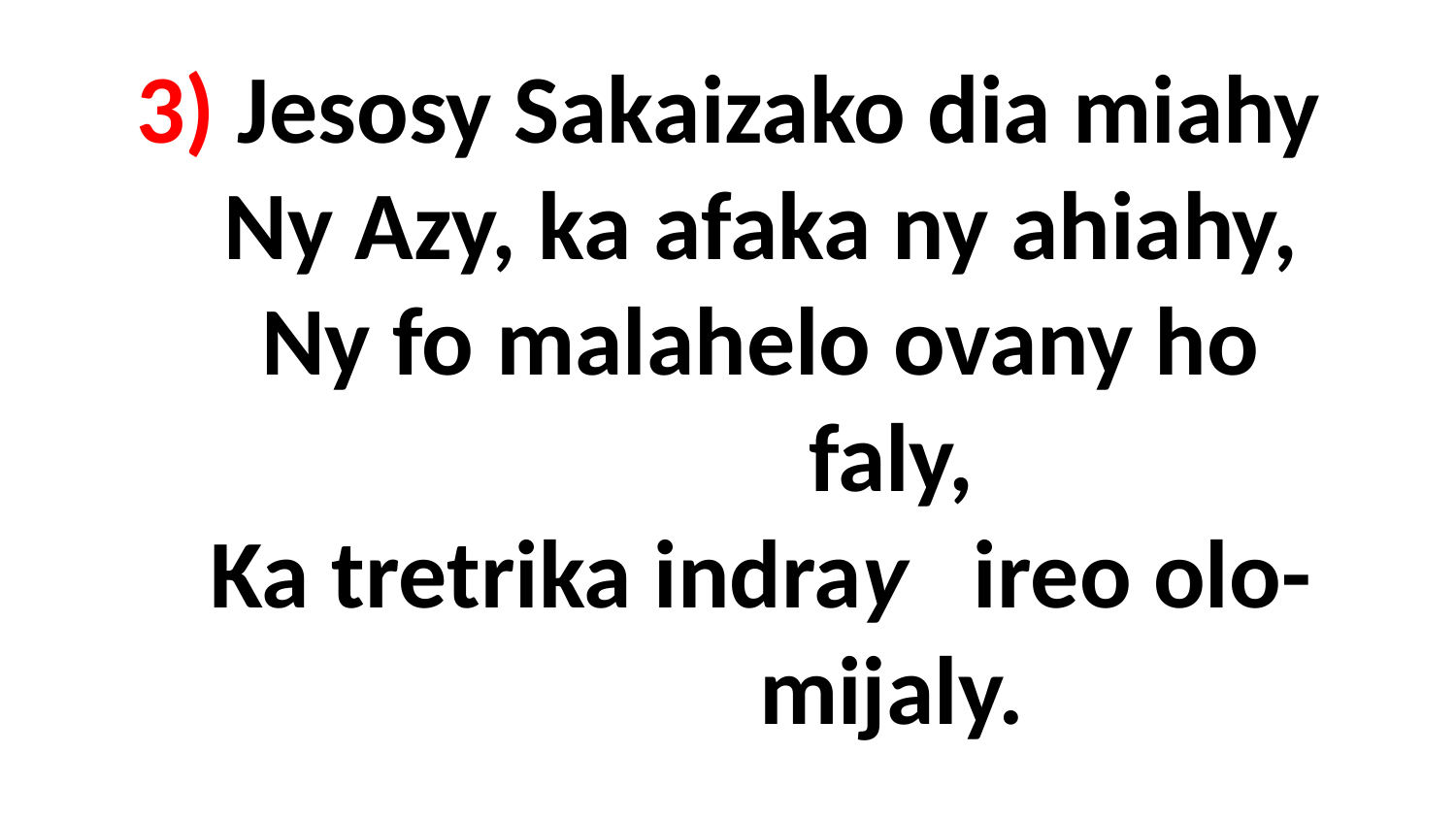

# 3) Jesosy Sakaizako dia miahy Ny Azy, ka afaka ny ahiahy, Ny fo malahelo ovany ho faly, Ka tretrika indray   ireo olo- mijaly.